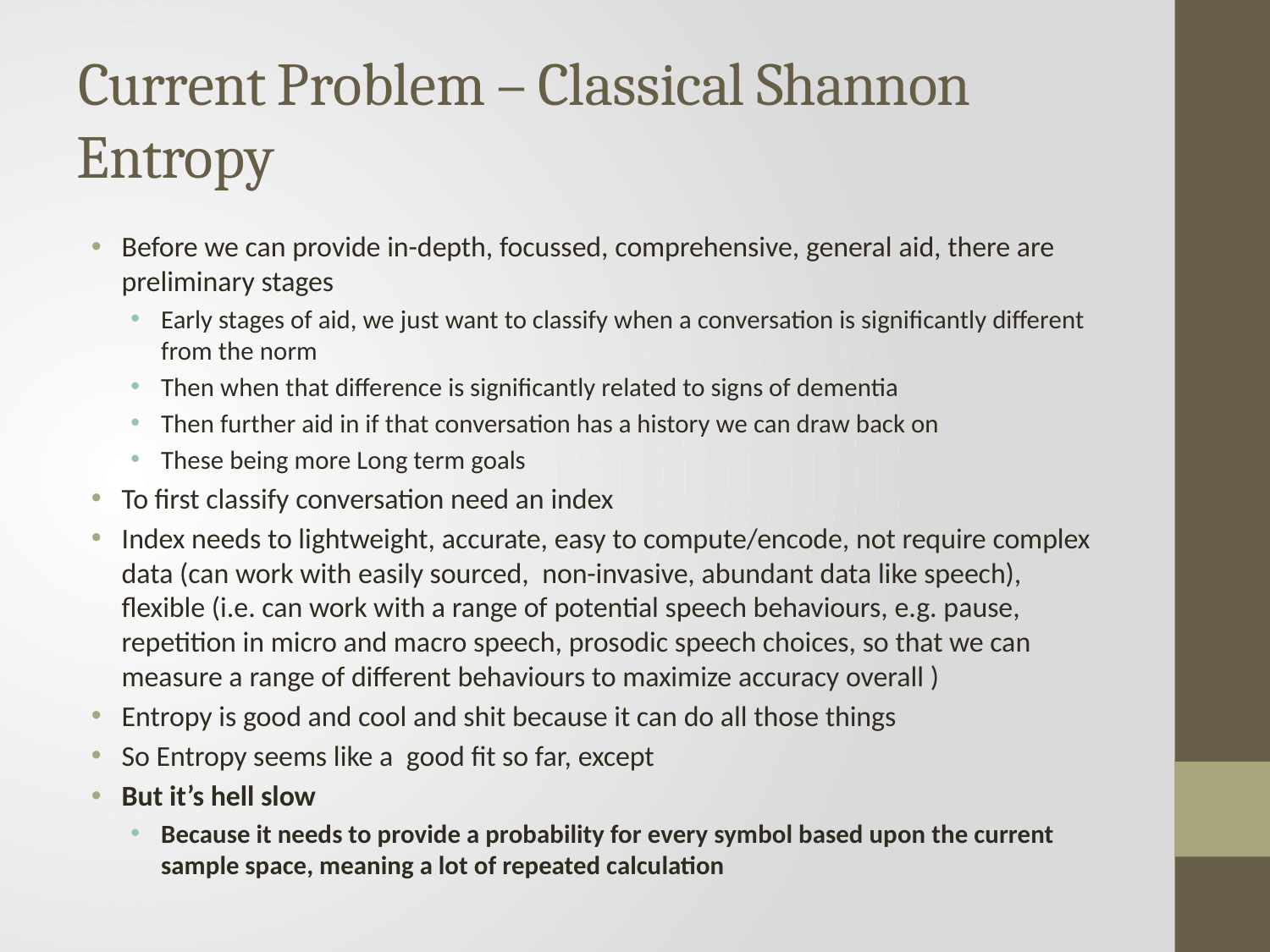

# Current Problem – Classical Shannon Entropy
Before we can provide in-depth, focussed, comprehensive, general aid, there are preliminary stages
Early stages of aid, we just want to classify when a conversation is significantly different from the norm
Then when that difference is significantly related to signs of dementia
Then further aid in if that conversation has a history we can draw back on
These being more Long term goals
To first classify conversation need an index
Index needs to lightweight, accurate, easy to compute/encode, not require complex data (can work with easily sourced,  non-invasive, abundant data like speech), flexible (i.e. can work with a range of potential speech behaviours, e.g. pause, repetition in micro and macro speech, prosodic speech choices, so that we can measure a range of different behaviours to maximize accuracy overall )
Entropy is good and cool and shit because it can do all those things
So Entropy seems like a  good fit so far, except
But it’s hell slow
Because it needs to provide a probability for every symbol based upon the current sample space, meaning a lot of repeated calculation